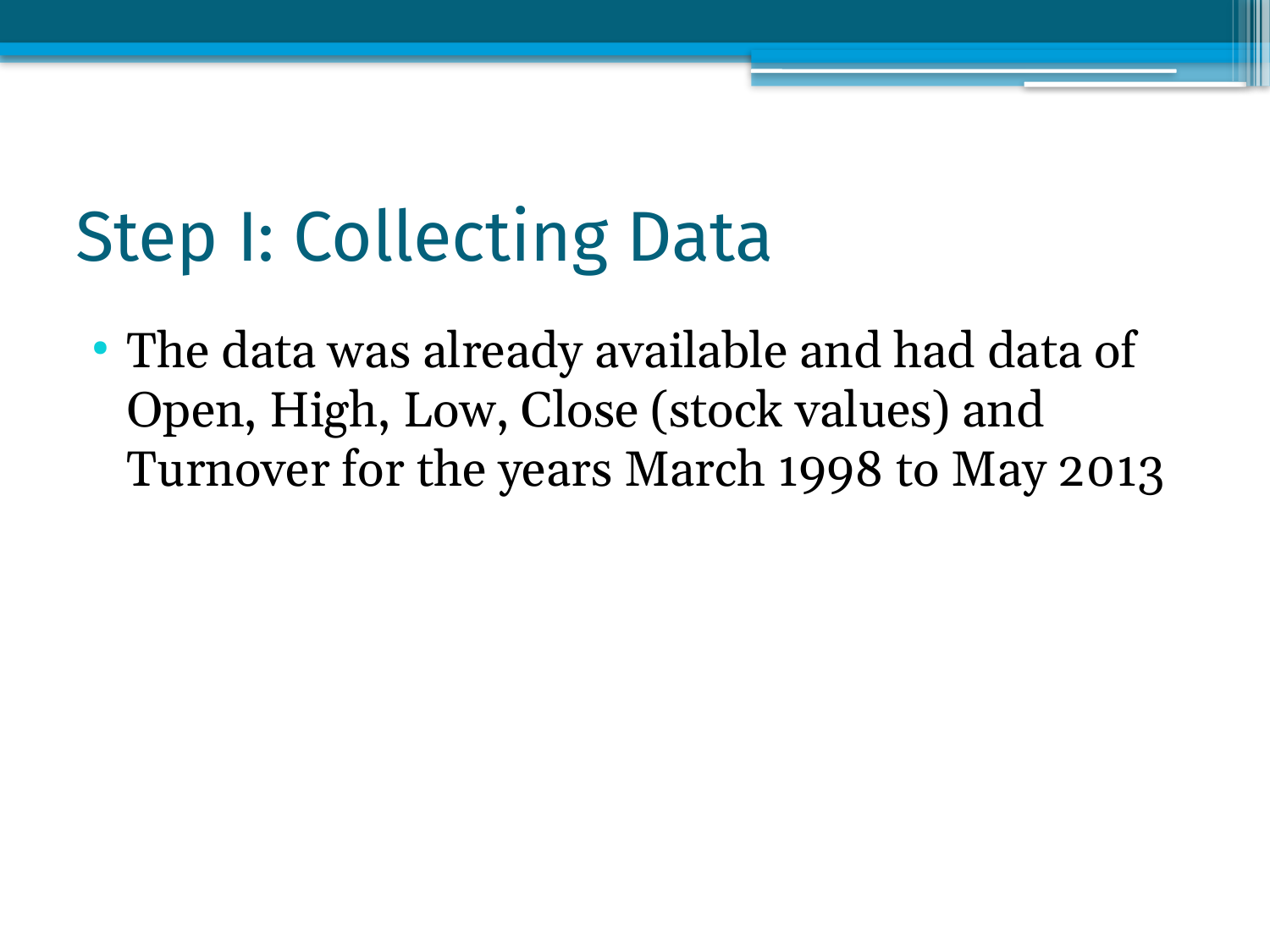

# Step I: Collecting Data
The data was already available and had data of Open, High, Low, Close (stock values) and Turnover for the years March 1998 to May 2013